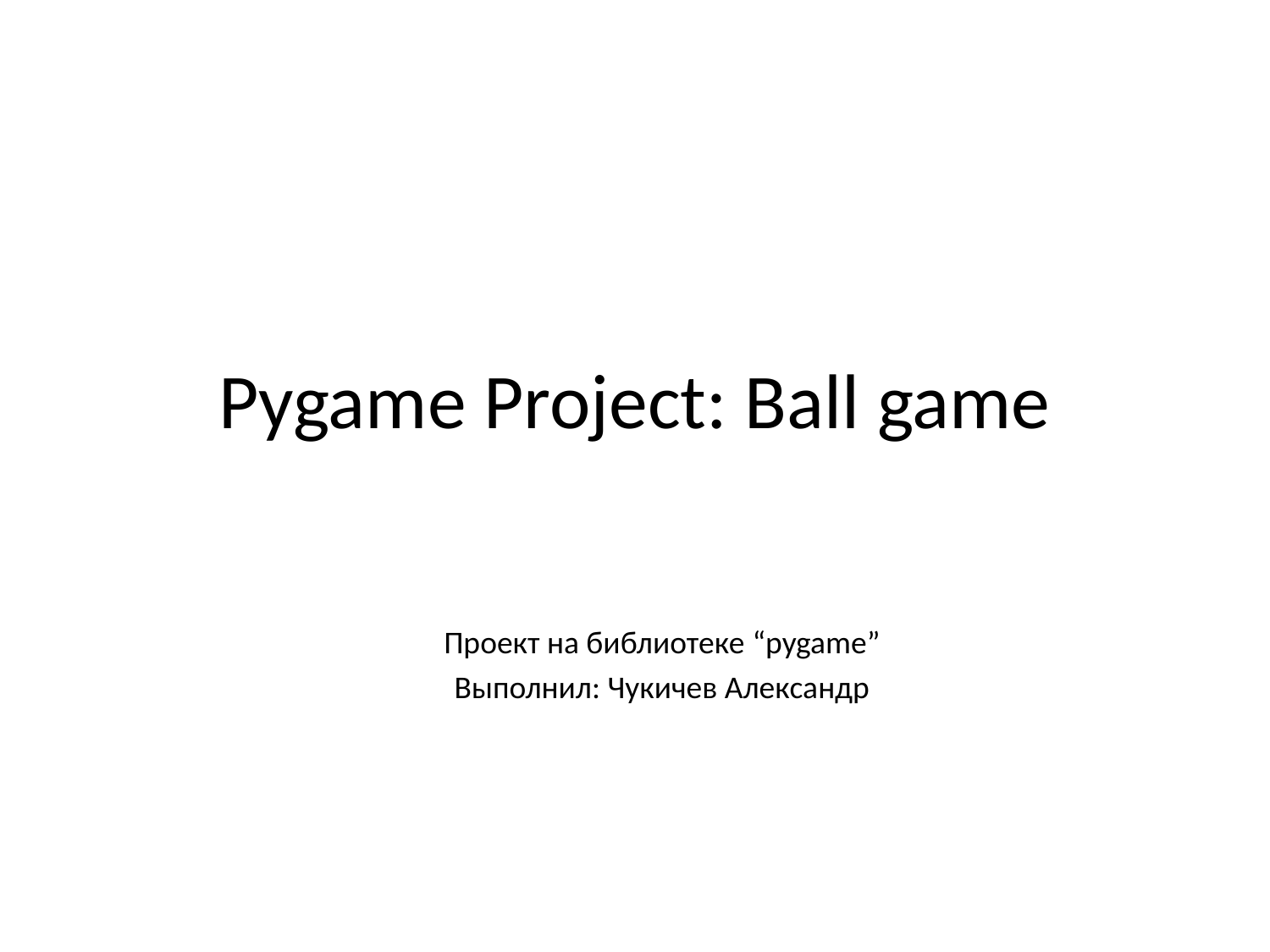

# Pygame Project: Ball game
Проект на библиотеке “pygame”
Выполнил: Чукичев Александр